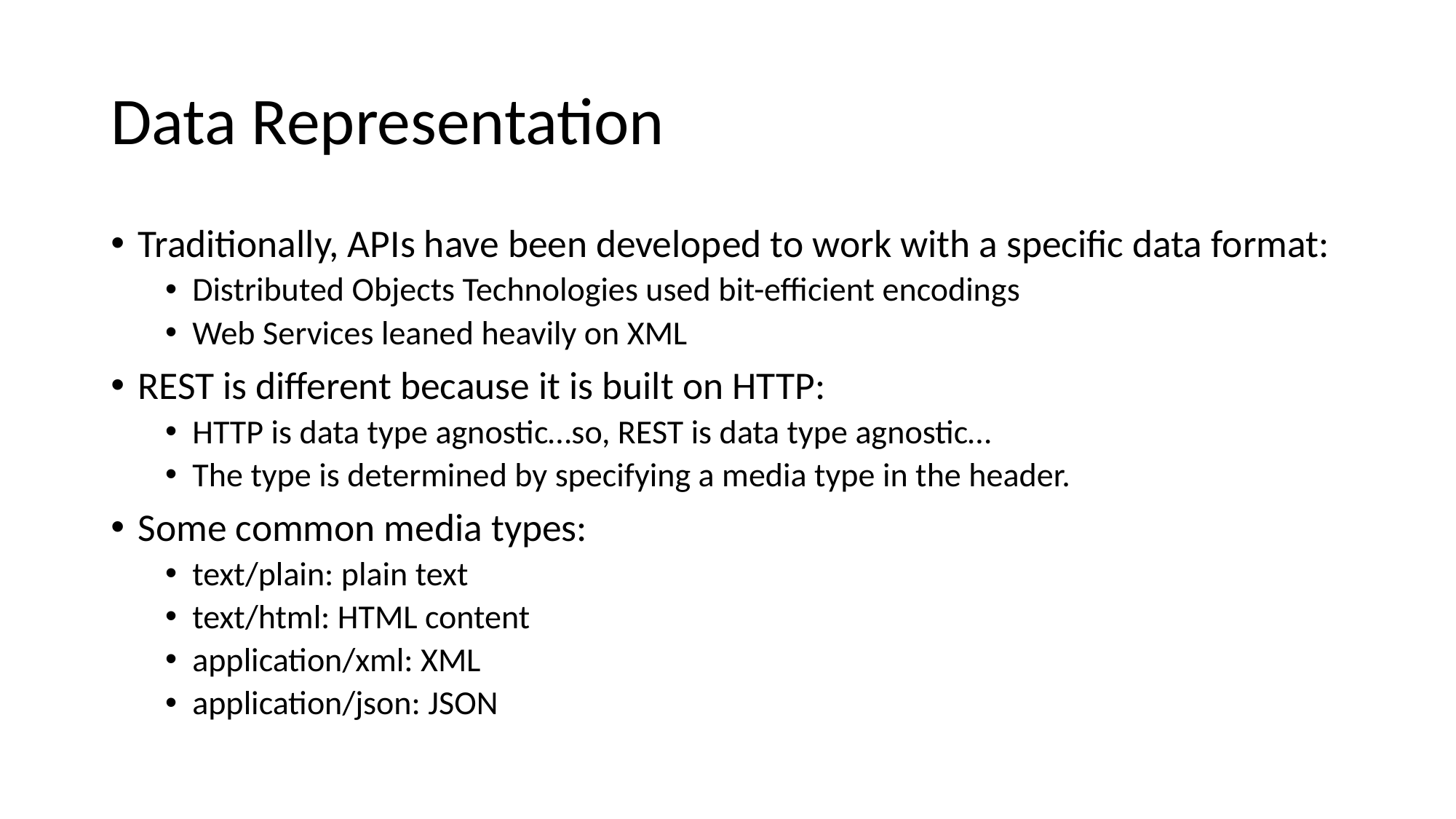

# Data Representation
Traditionally, APIs have been developed to work with a specific data format:
Distributed Objects Technologies used bit-efficient encodings
Web Services leaned heavily on XML
REST is different because it is built on HTTP:
HTTP is data type agnostic…so, REST is data type agnostic…
The type is determined by specifying a media type in the header.
Some common media types:
text/plain: plain text
text/html: HTML content
application/xml: XML
application/json: JSON